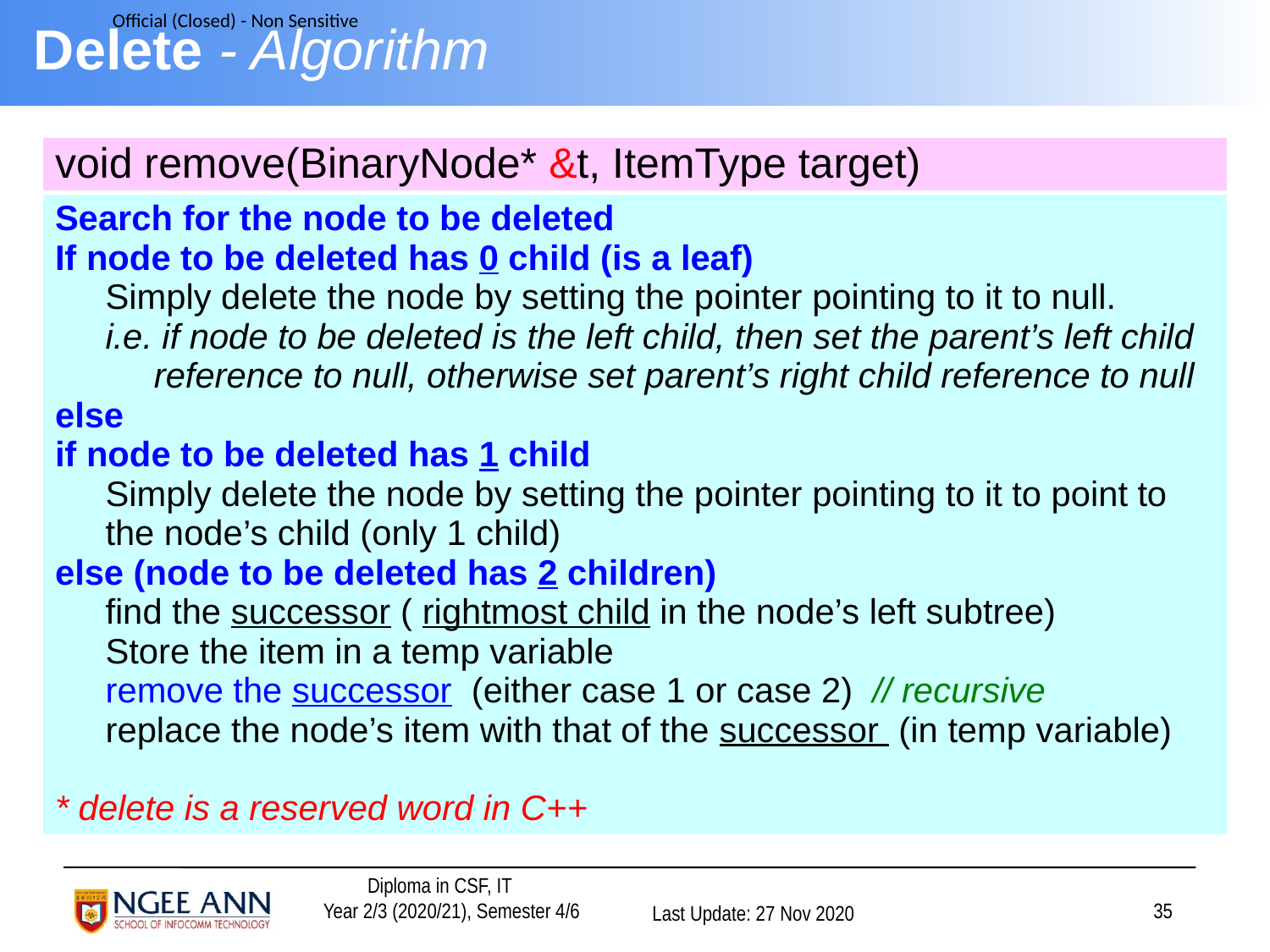

# Delete - Algorithm
| void remove(BinaryNode\* &t, ItemType target) |
| --- |
| Search for the node to be deleted If node to be deleted has 0 child (is a leaf)  Simply delete the node by setting the pointer pointing to it to null. i.e. if node to be deleted is the left child, then set the parent’s left child reference to null, otherwise set parent’s right child reference to null else if node to be deleted has 1 child Simply delete the node by setting the pointer pointing to it to point to the node’s child (only 1 child) else (node to be deleted has 2 children) find the successor ( rightmost child in the node’s left subtree) Store the item in a temp variable remove the successor (either case 1 or case 2) // recursive replace the node’s item with that of the successor (in temp variable) \* delete is a reserved word in C++ |